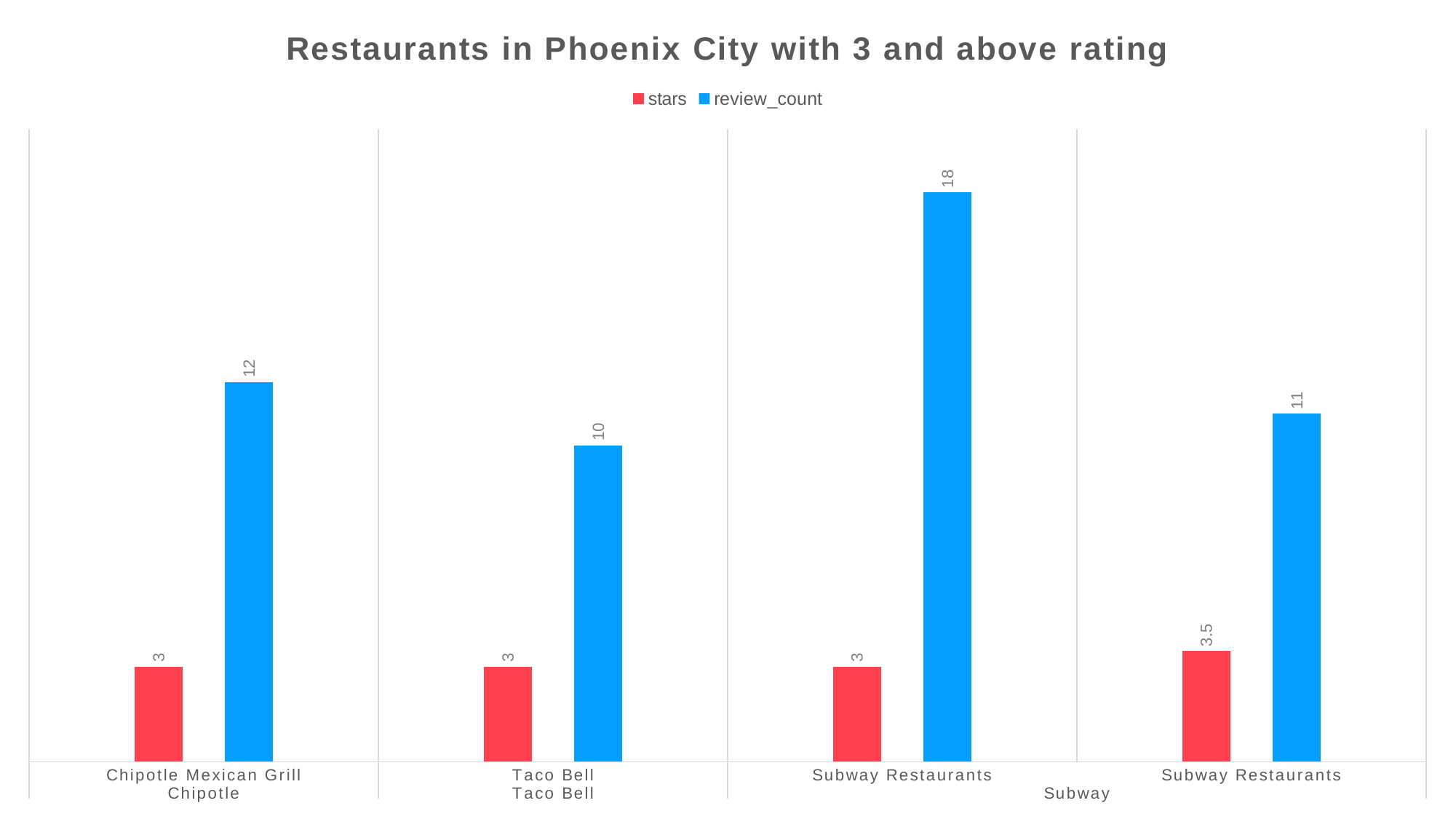

### Chart: Restaurants in Phoenix City with 3 and above rating

| Category | stars | review_count |
|---|---|---|
| Chipotle Mexican Grill | 3.0 | 12.0 |
| Taco Bell | 3.0 | 10.0 |
| Subway Restaurants | 3.0 | 18.0 |
| Subway Restaurants | 3.5 | 11.0 |
10